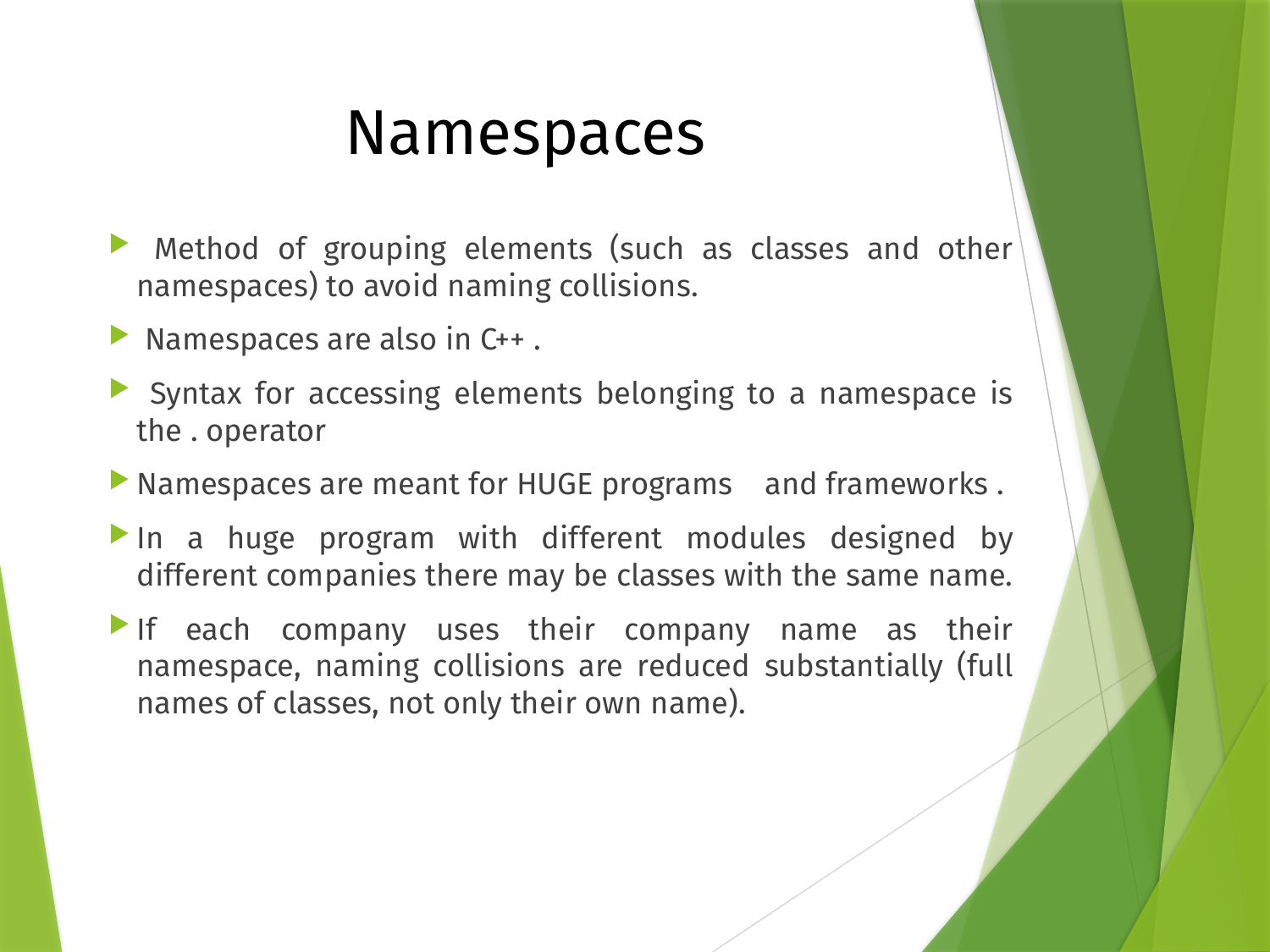

# Namespaces
 Method of grouping elements (such as classes and other namespaces) to avoid naming collisions.
 Namespaces are also in C++ .
 Syntax for accessing elements belonging to a namespace is the . operator
Namespaces are meant for HUGE programs    and frameworks .
In a huge program with different modules designed by different companies there may be classes with the same name.
If each company uses their company name as their namespace, naming collisions are reduced substantially (full names of classes, not only their own name).